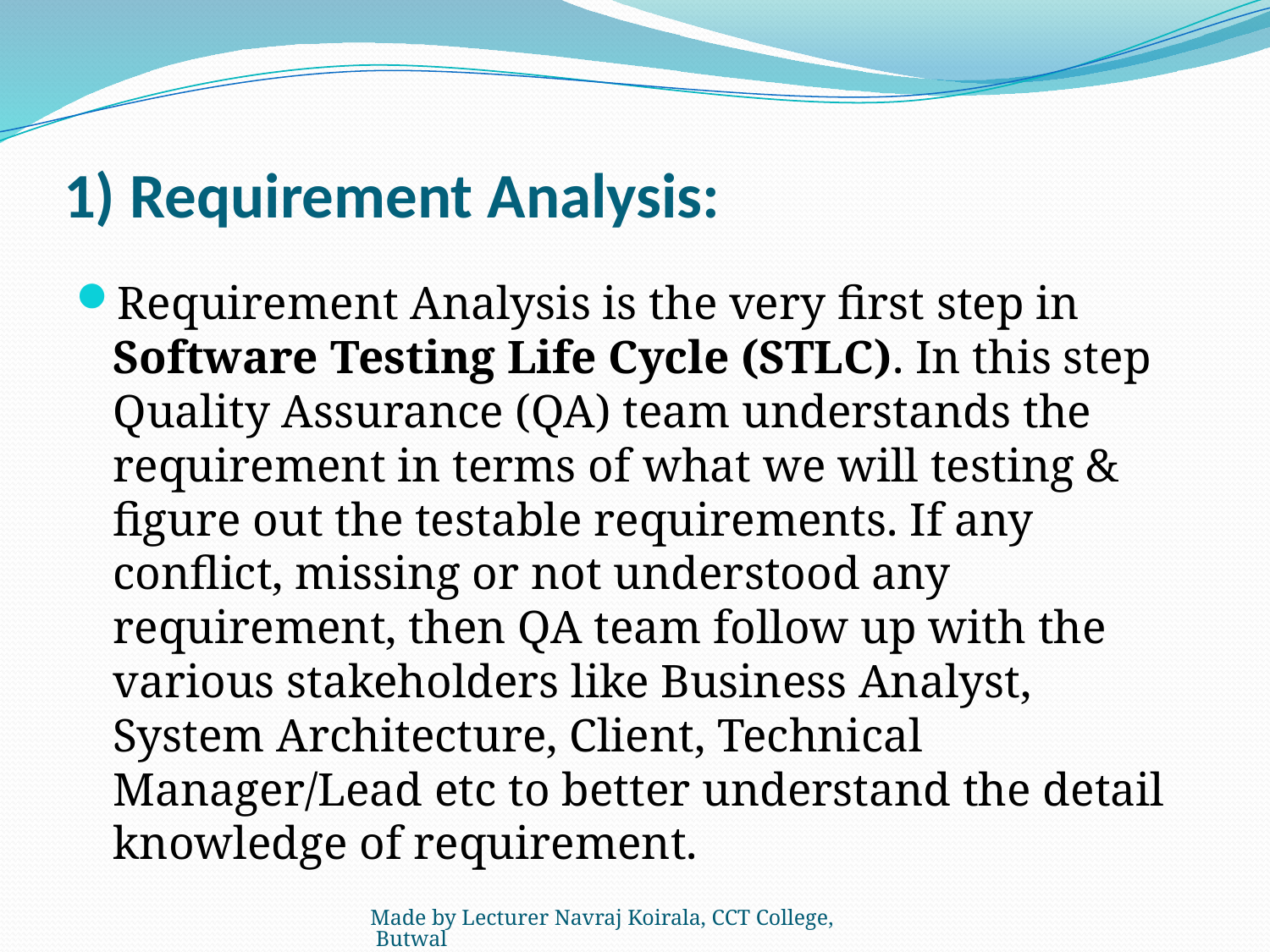

# 1) Requirement Analysis:
Requirement Analysis is the very first step in Software Testing Life Cycle (STLC). In this step Quality Assurance (QA) team understands the requirement in terms of what we will testing & figure out the testable requirements. If any conflict, missing or not understood any requirement, then QA team follow up with the various stakeholders like Business Analyst, System Architecture, Client, Technical Manager/Lead etc to better understand the detail knowledge of requirement.

Made by Lecturer Navraj Koirala, CCT College, Butwal